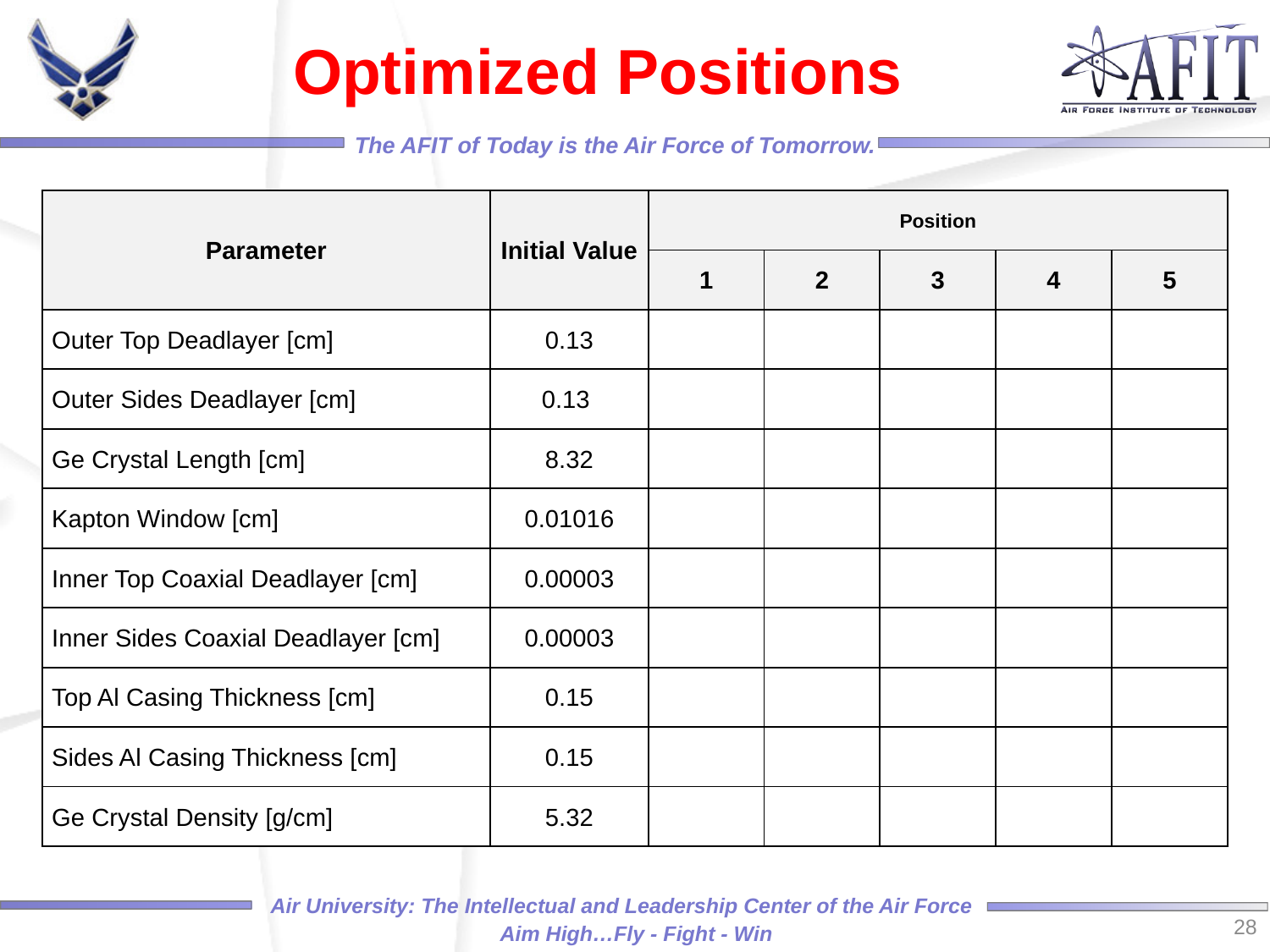

# Optimized Positions
| Parameter | Initial Value | Position |  |  |  |  |
| --- | --- | --- | --- | --- | --- | --- |
|  |  | 1 | 2 | 3 | 4 | 5 |
| Outer Top Deadlayer [cm] | 0.13 |  |  |  |  |  |
| Outer Sides Deadlayer [cm] | 0.13 |  |  |  |  |  |
| Ge Crystal Length [cm] | 8.32 |  |  |  |  |  |
| Kapton Window [cm] | 0.01016 |  |  |  |  |  |
| Inner Top Coaxial Deadlayer [cm] | 0.00003 |  |  |  |  |  |
| Inner Sides Coaxial Deadlayer [cm] | 0.00003 |  |  |  |  |  |
| Top Al Casing Thickness [cm] | 0.15 |  |  |  |  |  |
| Sides Al Casing Thickness [cm] | 0.15 |  |  |  |  |  |
| Ge Crystal Density [g/cm] | 5.32 |  |  |  |  |  |
28